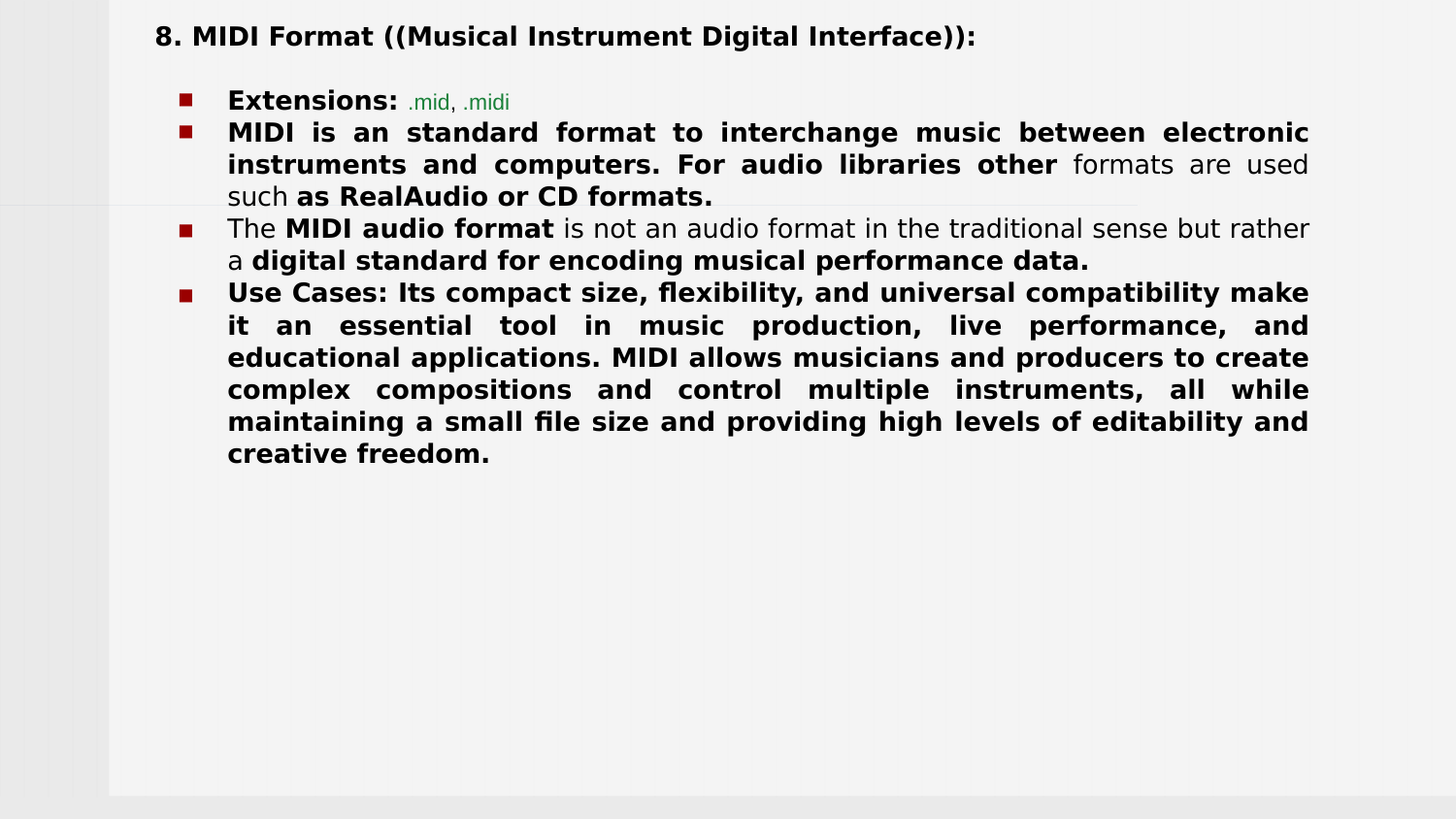

8. MIDI Format ((Musical Instrument Digital Interface)):

Extensions: .mid, .midi
MIDI is an standard format to interchange music between electronic instruments and computers. For audio libraries other formats are used such as RealAudio or CD formats.
The MIDI audio format is not an audio format in the traditional sense but rather a digital standard for encoding musical performance data.
Use Cases: Its compact size, flexibility, and universal compatibility make it an essential tool in music production, live performance, and educational applications. MIDI allows musicians and producers to create complex compositions and control multiple instruments, all while maintaining a small file size and providing high levels of editability and creative freedom.